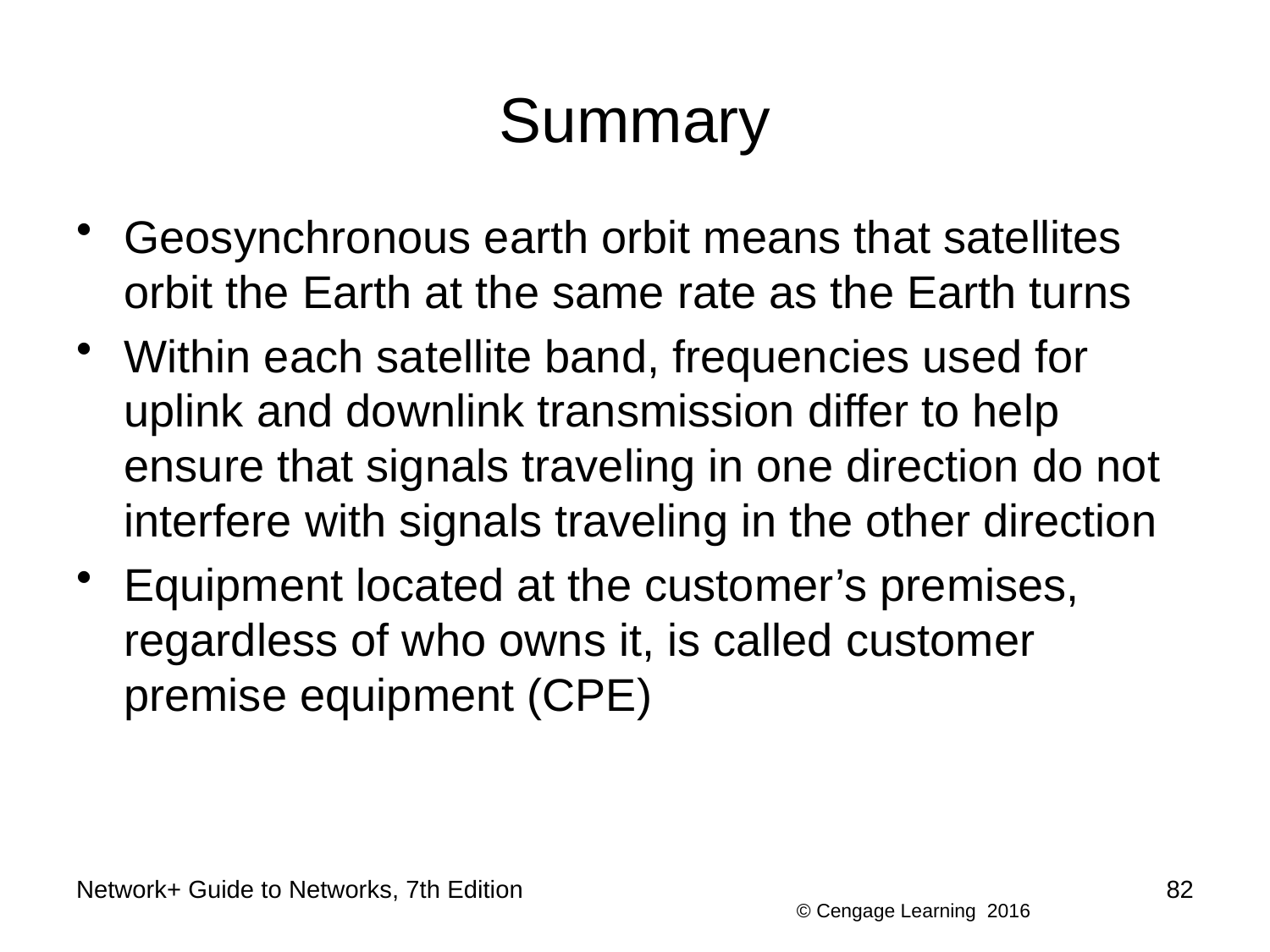

# Summary
Geosynchronous earth orbit means that satellites orbit the Earth at the same rate as the Earth turns
Within each satellite band, frequencies used for uplink and downlink transmission differ to help ensure that signals traveling in one direction do not interfere with signals traveling in the other direction
Equipment located at the customer’s premises, regardless of who owns it, is called customer premise equipment (CPE)

Network+ Guide to Networks, 7th Edition
82